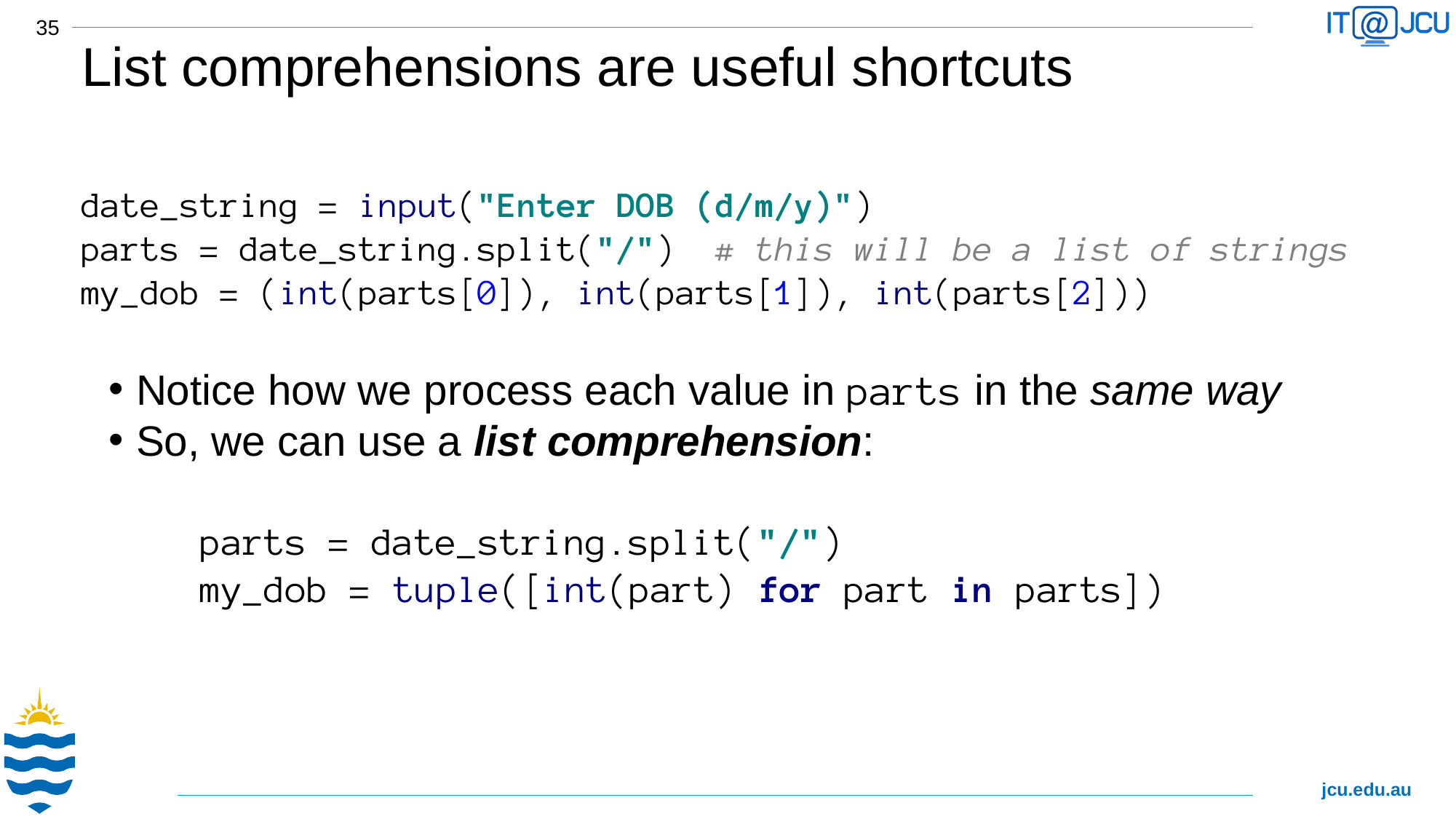

35
# List comprehensions are useful shortcuts
date_string = input("Enter DOB (d/m/y)")
parts = date_string.split("/")  # this will be a list of strings
my_dob = (int(parts[0]), int(parts[1]), int(parts[2]))

Notice how we process each value in parts in the same way
So, we can use a list comprehension:

parts = date_string.split("/")
my_dob = tuple([int(part) for part in parts])